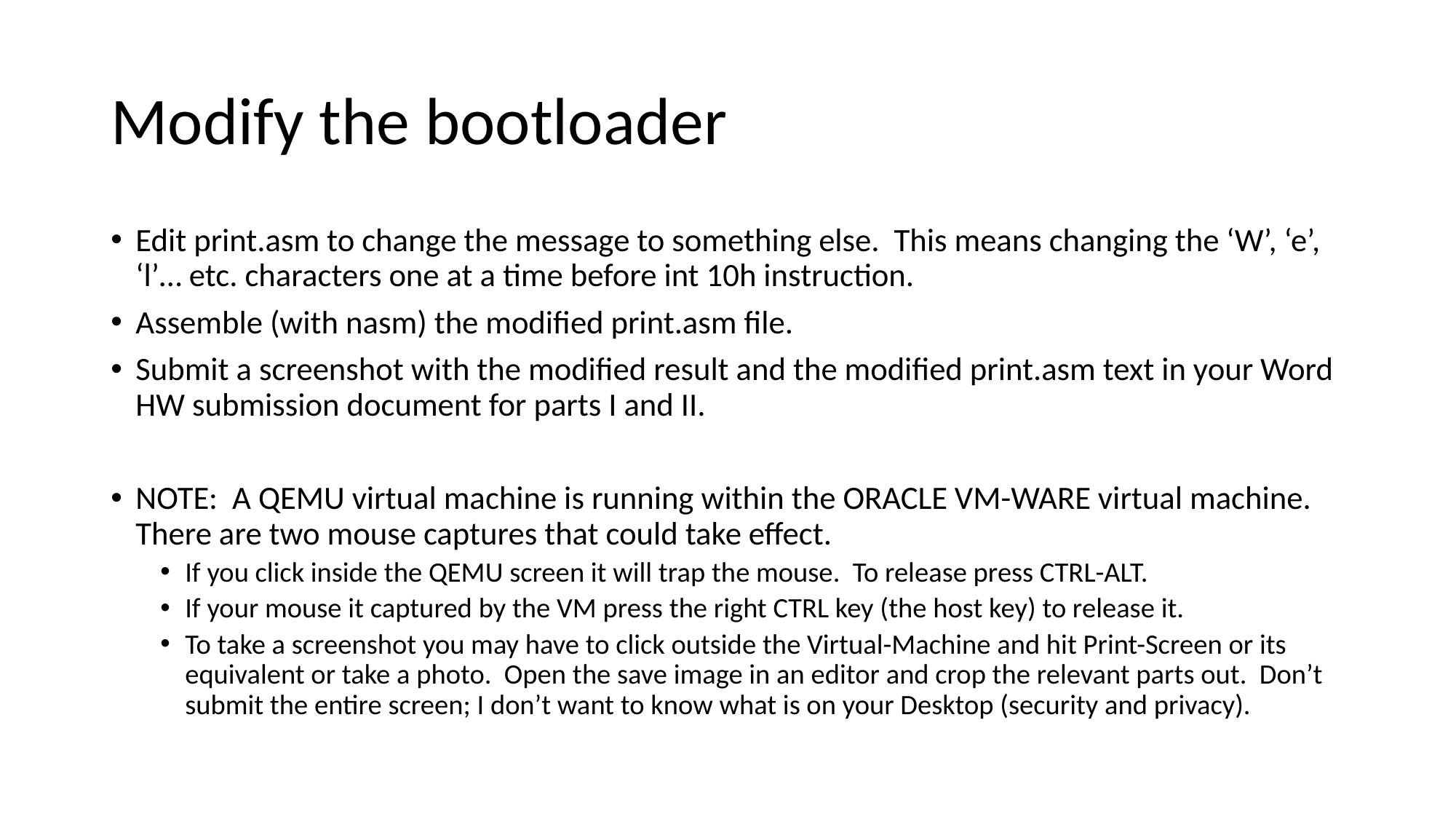

# Modify the bootloader
Edit print.asm to change the message to something else.  This means changing the ‘W’, ‘e’, ‘l’… etc. characters one at a time before int 10h instruction.
Assemble (with nasm) the modified print.asm file.
Submit a screenshot with the modified result and the modified print.asm text in your Word HW submission document for parts I and II.

NOTE:  A QEMU virtual machine is running within the ORACLE VM-WARE virtual machine.  There are two mouse captures that could take effect.
If you click inside the QEMU screen it will trap the mouse.  To release press CTRL-ALT.
If your mouse it captured by the VM press the right CTRL key (the host key) to release it.
To take a screenshot you may have to click outside the Virtual-Machine and hit Print-Screen or its equivalent or take a photo.  Open the save image in an editor and crop the relevant parts out.  Don’t submit the entire screen; I don’t want to know what is on your Desktop (security and privacy).